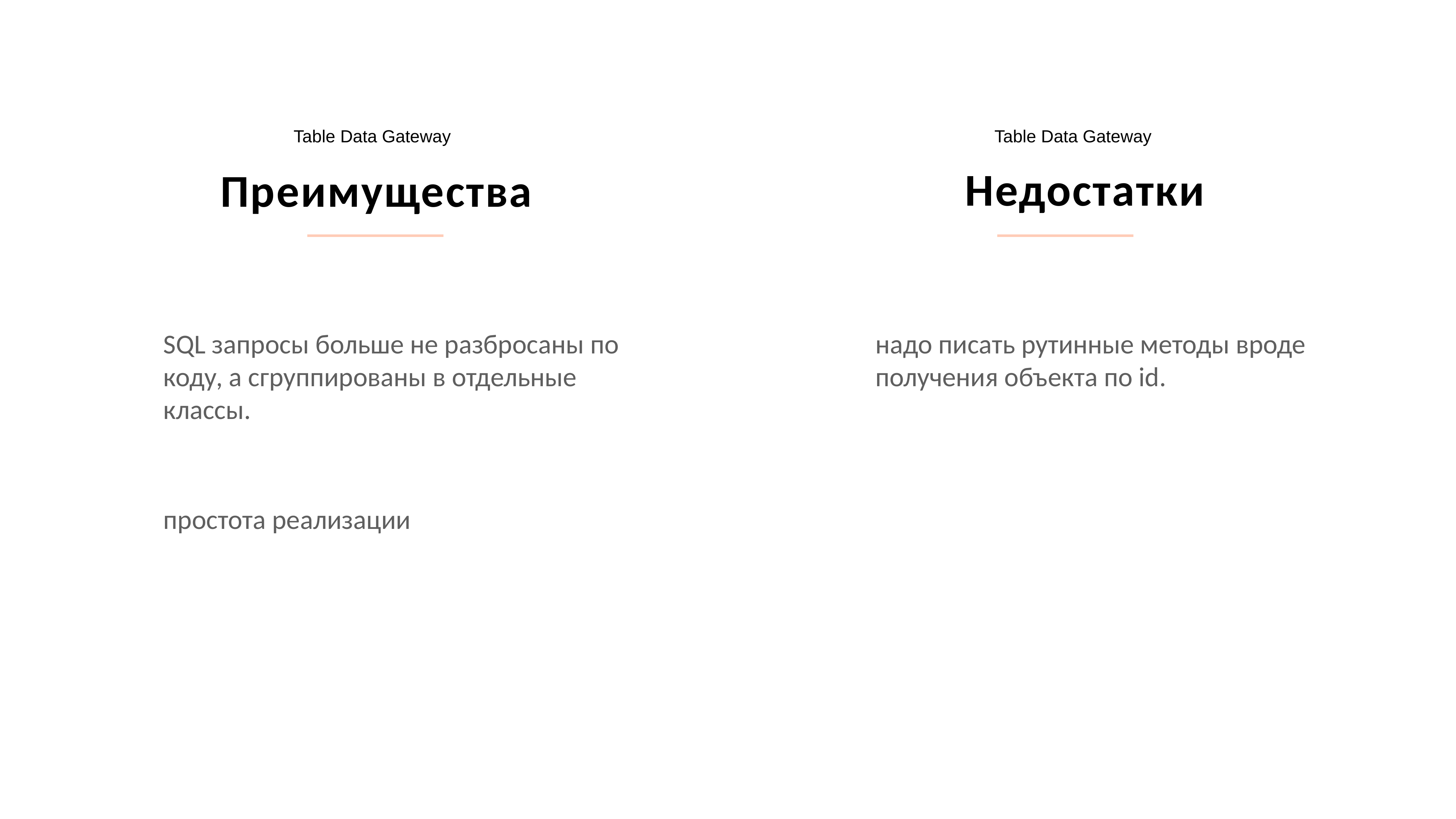

Table Data Gateway

Table Data Gateway

Недостатки
Преимущества
SQL запросы больше не разбросаны по коду, а сгруппированы в отдельные классы.
надо писать рутинные методы вроде получения объекта по id.
простота реализации